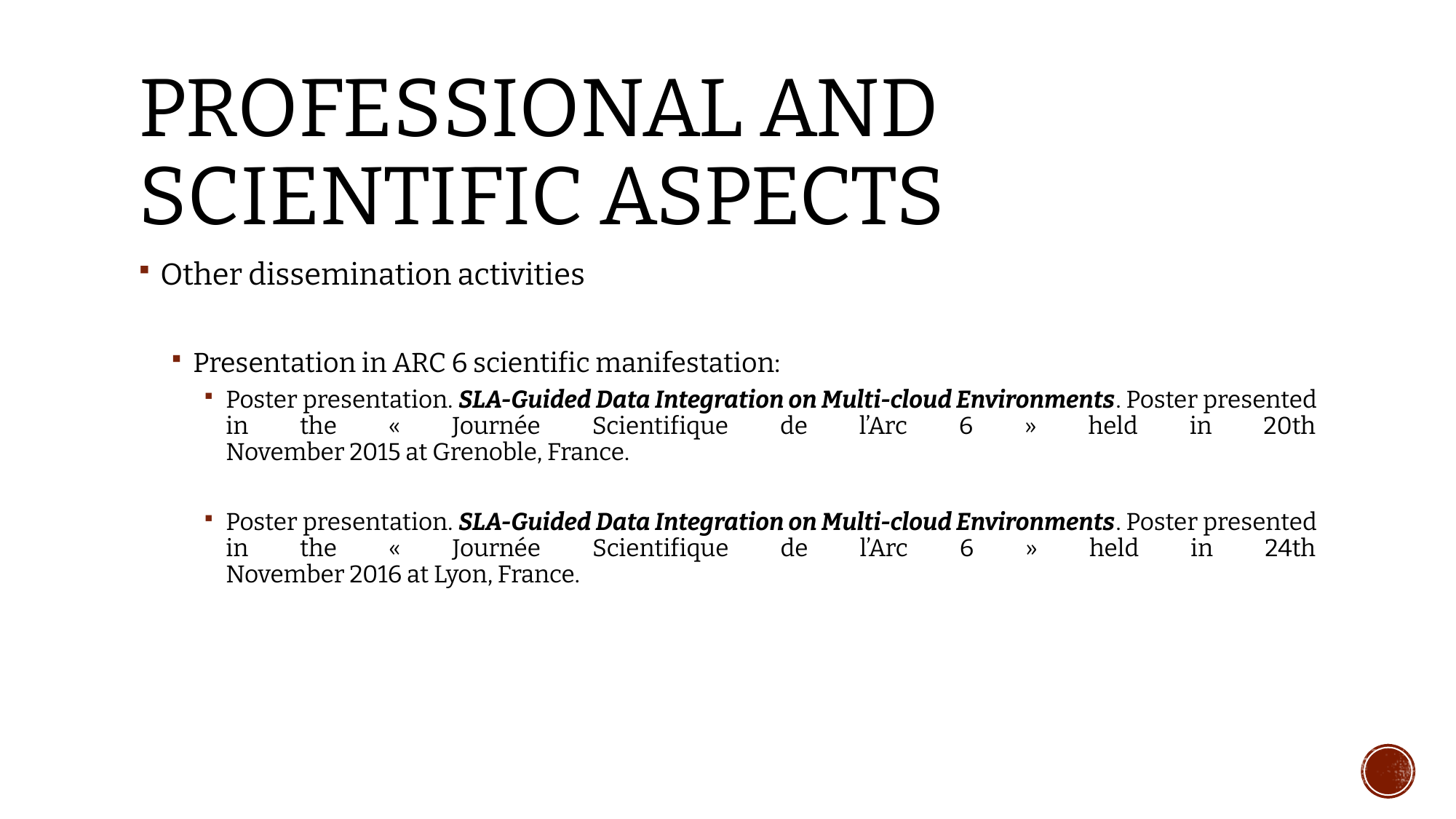

# Professional and scientific aspects
Other dissemination activities

Presentation in ARC 6 scientific manifestation:
Poster presentation. SLA-Guided Data Integration on Multi-cloud Environments. Poster presented in the « Journée Scientifique de l’Arc 6 » held in 20th
November 2015 at Grenoble, France.

Poster presentation. SLA-Guided Data Integration on Multi-cloud Environments. Poster presented in the « Journée Scientifique de l’Arc 6 » held in 24th
November 2016 at Lyon, France.